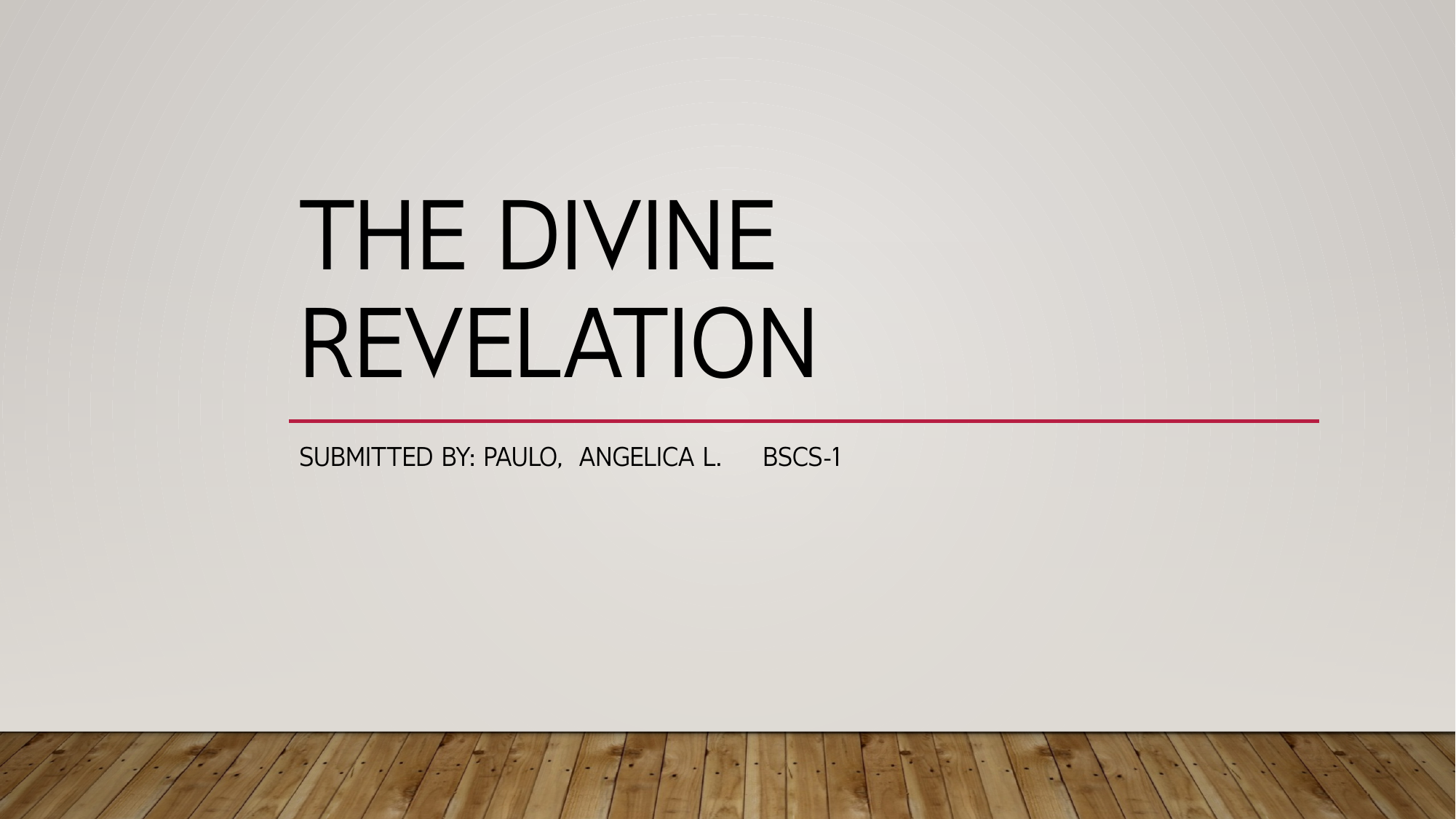

# The Divine Revelation
Submitted by: paulo,  angelica l.     Bscs-1